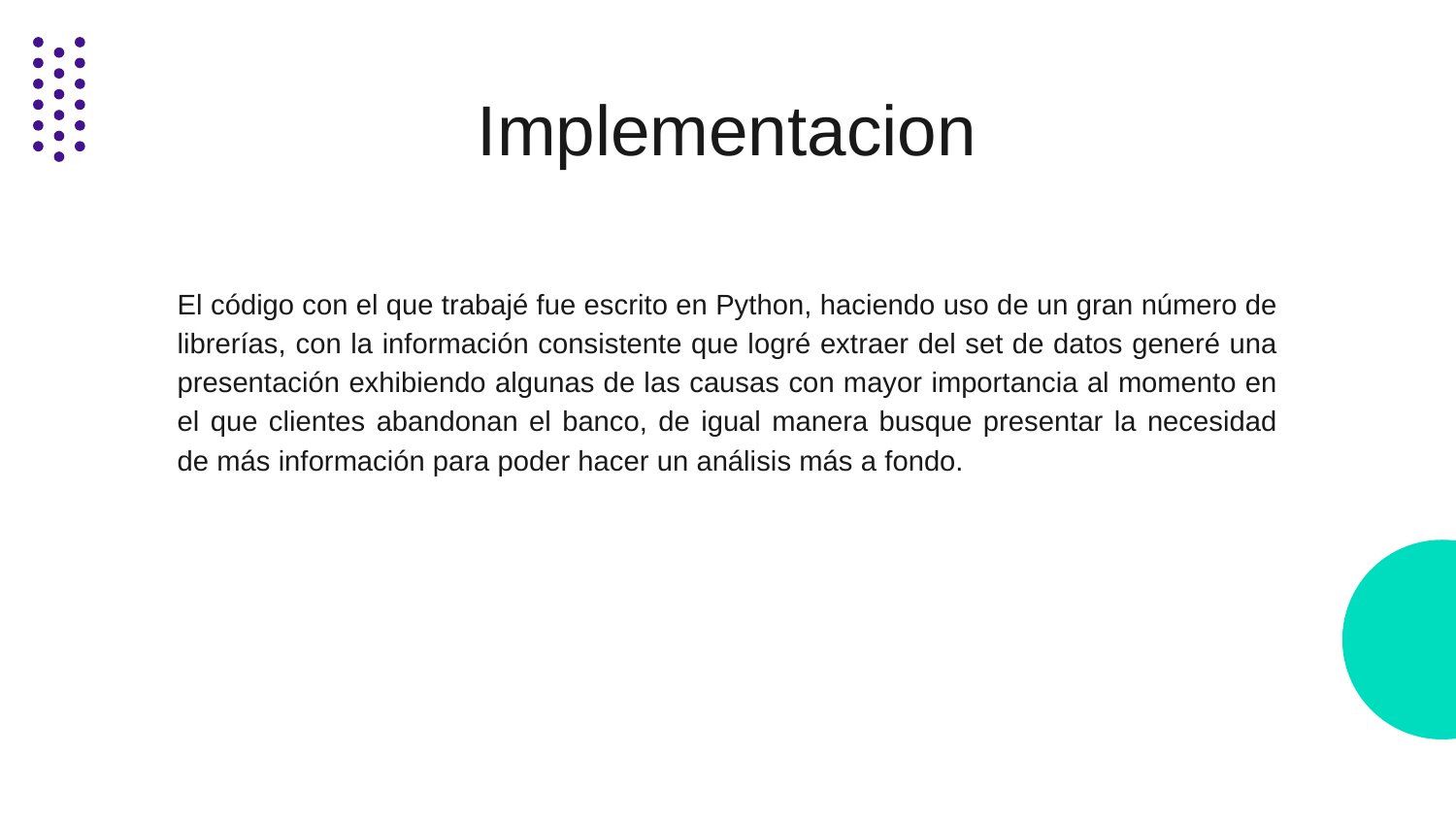

# Implementacion
El código con el que trabajé fue escrito en Python, haciendo uso de un gran número de librerías, con la información consistente que logré extraer del set de datos generé una presentación exhibiendo algunas de las causas con mayor importancia al momento en el que clientes abandonan el banco, de igual manera busque presentar la necesidad de más información para poder hacer un análisis más a fondo.